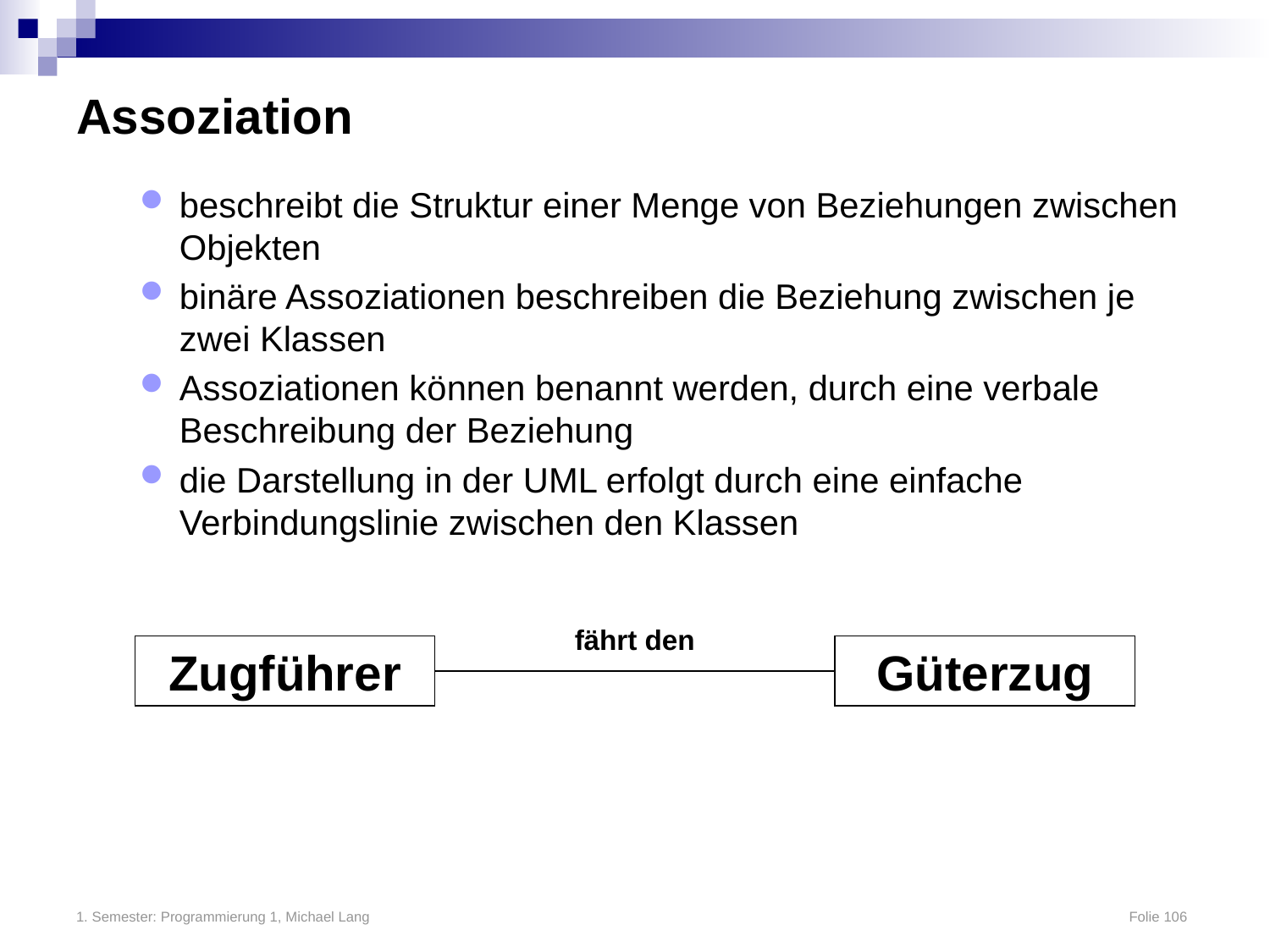

# Assoziation
beschreibt die Struktur einer Menge von Beziehungen zwischen Objekten
binäre Assoziationen beschreiben die Beziehung zwischen je zwei Klassen
Assoziationen können benannt werden, durch eine verbale Beschreibung der Beziehung
die Darstellung in der UML erfolgt durch eine einfache Verbindungslinie zwischen den Klassen
fährt den
Zugführer
Güterzug
1. Semester: Programmierung 1, Michael Lang	Folie 106